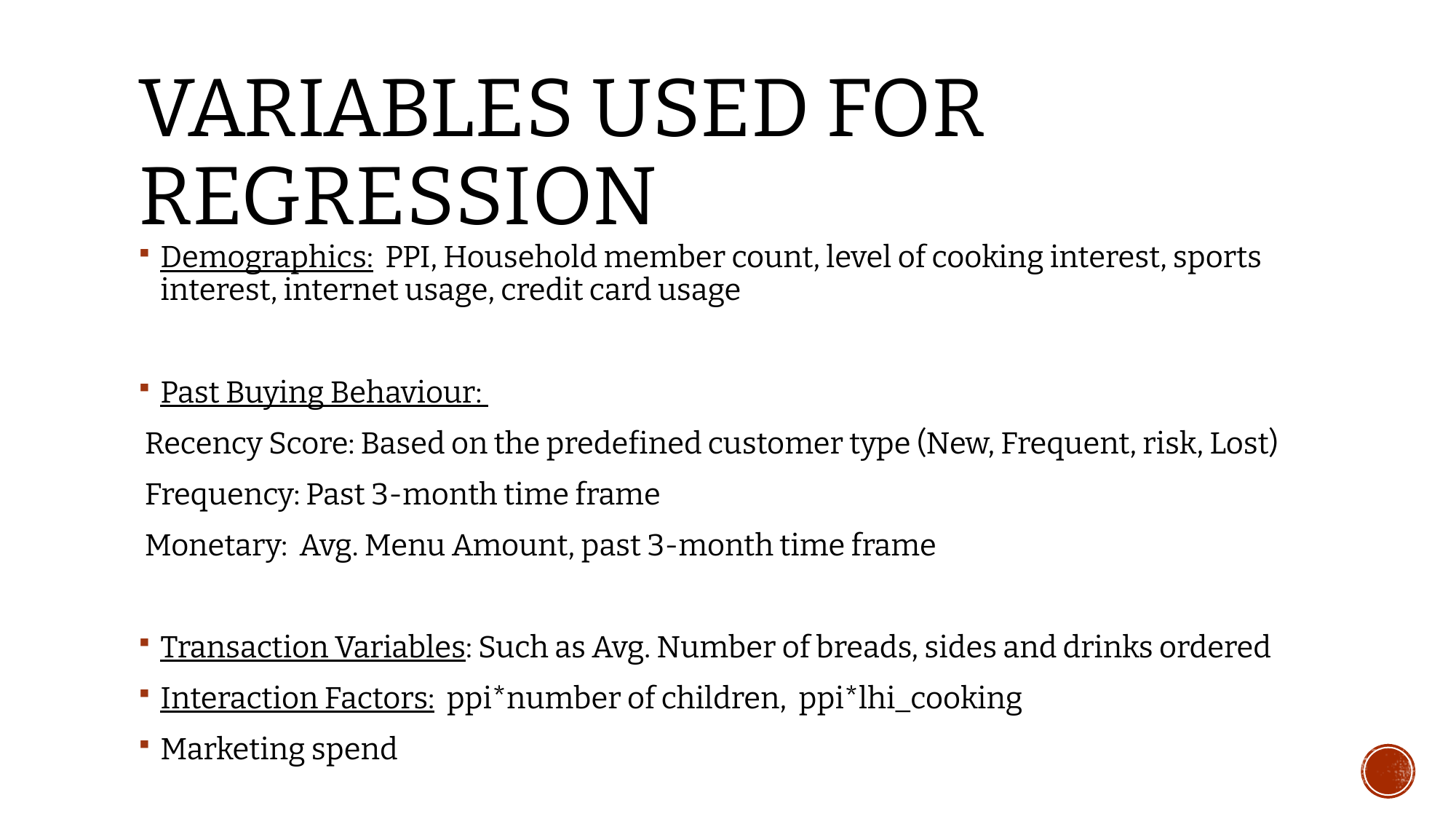

# Variables Used for Regression
Demographics:  PPI, Household member count, level of cooking interest, sports interest, internet usage, credit card usage

Past Buying Behaviour:
 Recency Score: Based on the predefined customer type (New, Frequent, risk, Lost)
 Frequency: Past 3-month time frame
 Monetary:  Avg. Menu Amount, past 3-month time frame

Transaction Variables: Such as Avg. Number of breads, sides and drinks ordered
Interaction Factors:  ppi*number of children,  ppi*lhi_cooking
Marketing spend